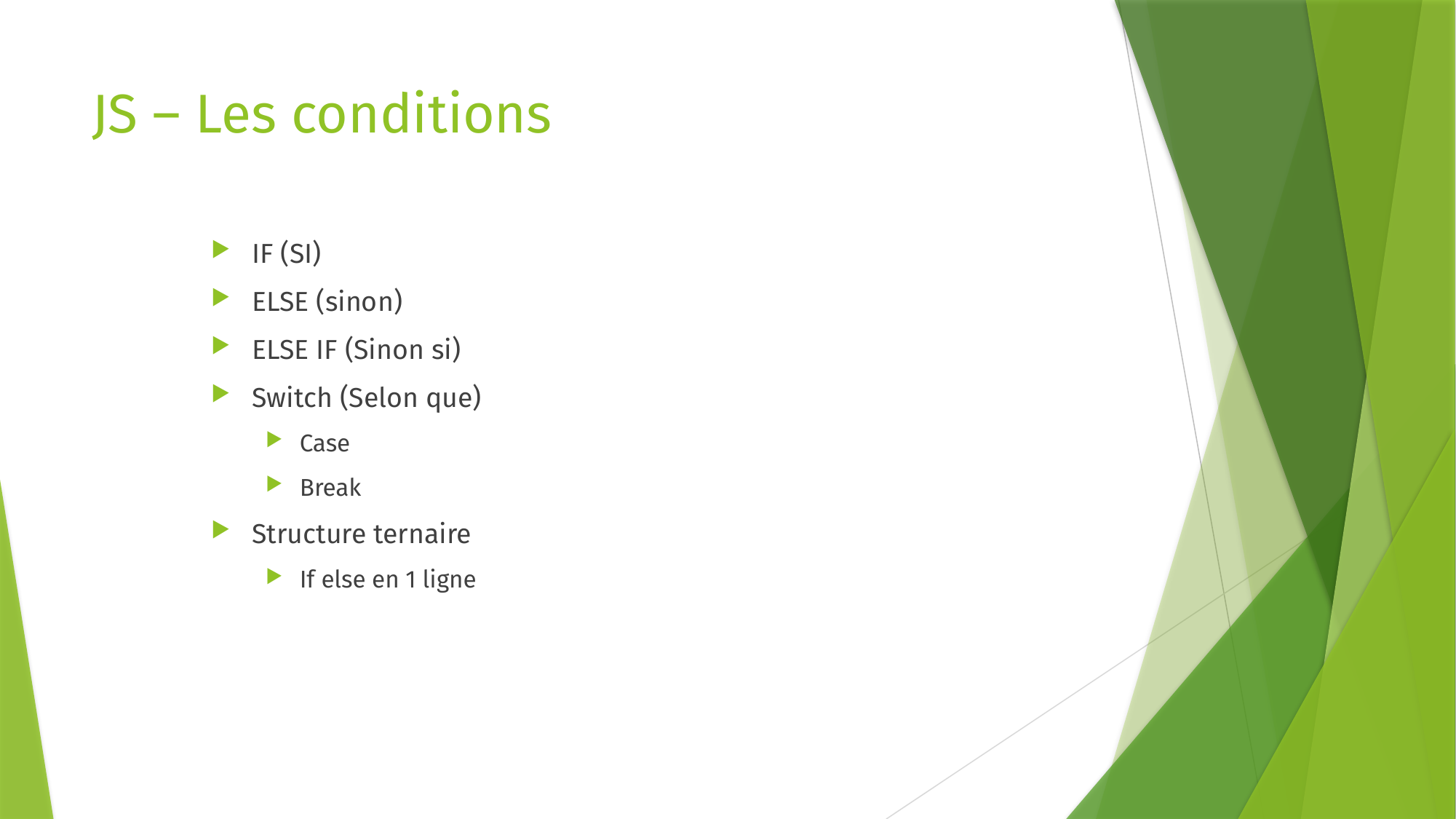

# JS – Les conditions
IF (SI)
ELSE (sinon)
ELSE IF (Sinon si)
Switch (Selon que)
Case
Break
Structure ternaire
If else en 1 ligne